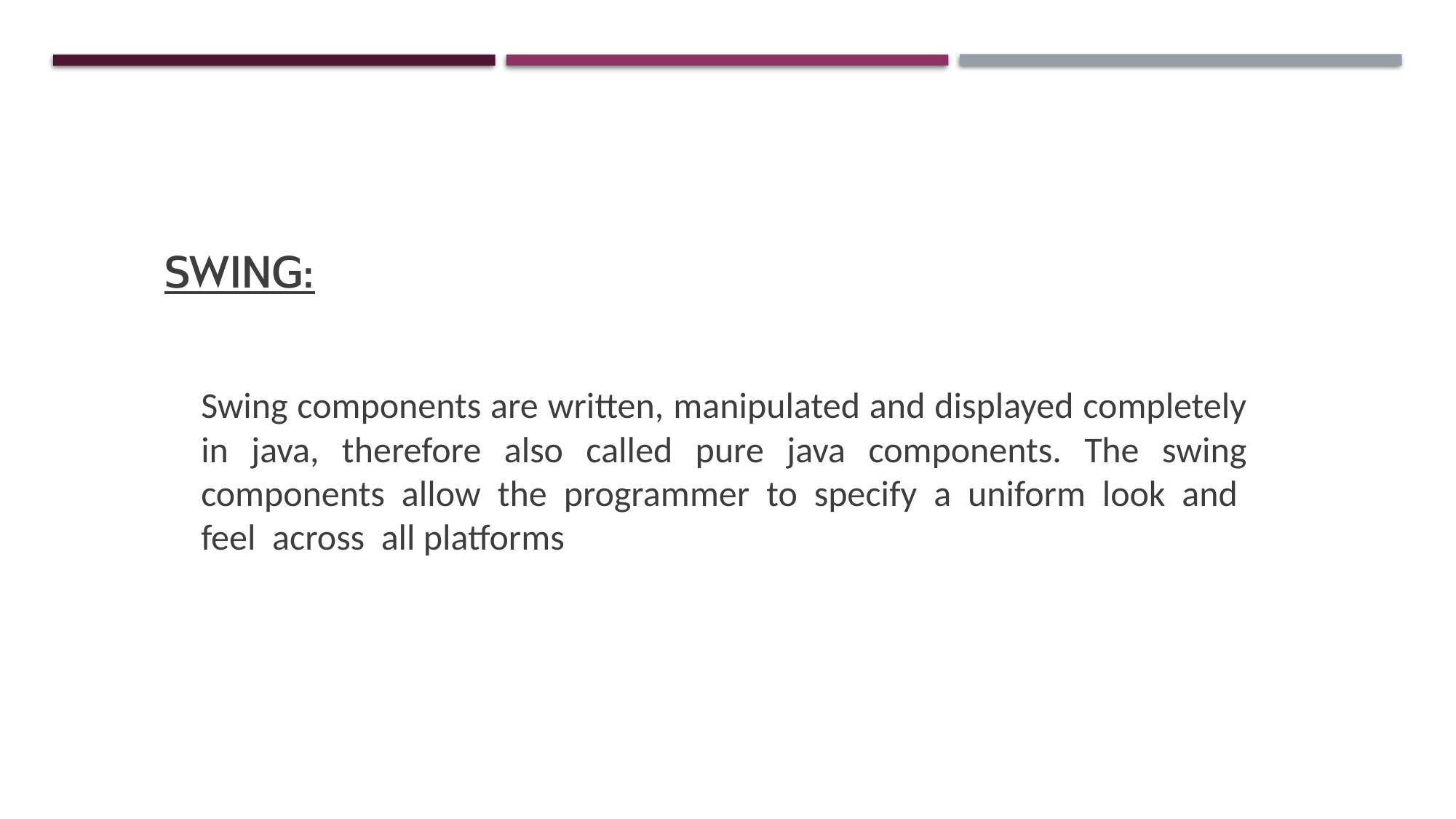

SWING:

	Swing components are written, manipulated and displayed completely in java, therefore also called pure java components. The swing components  allow  the  programmer  to  specify  a  uniform  look  and  feel  across  all platforms